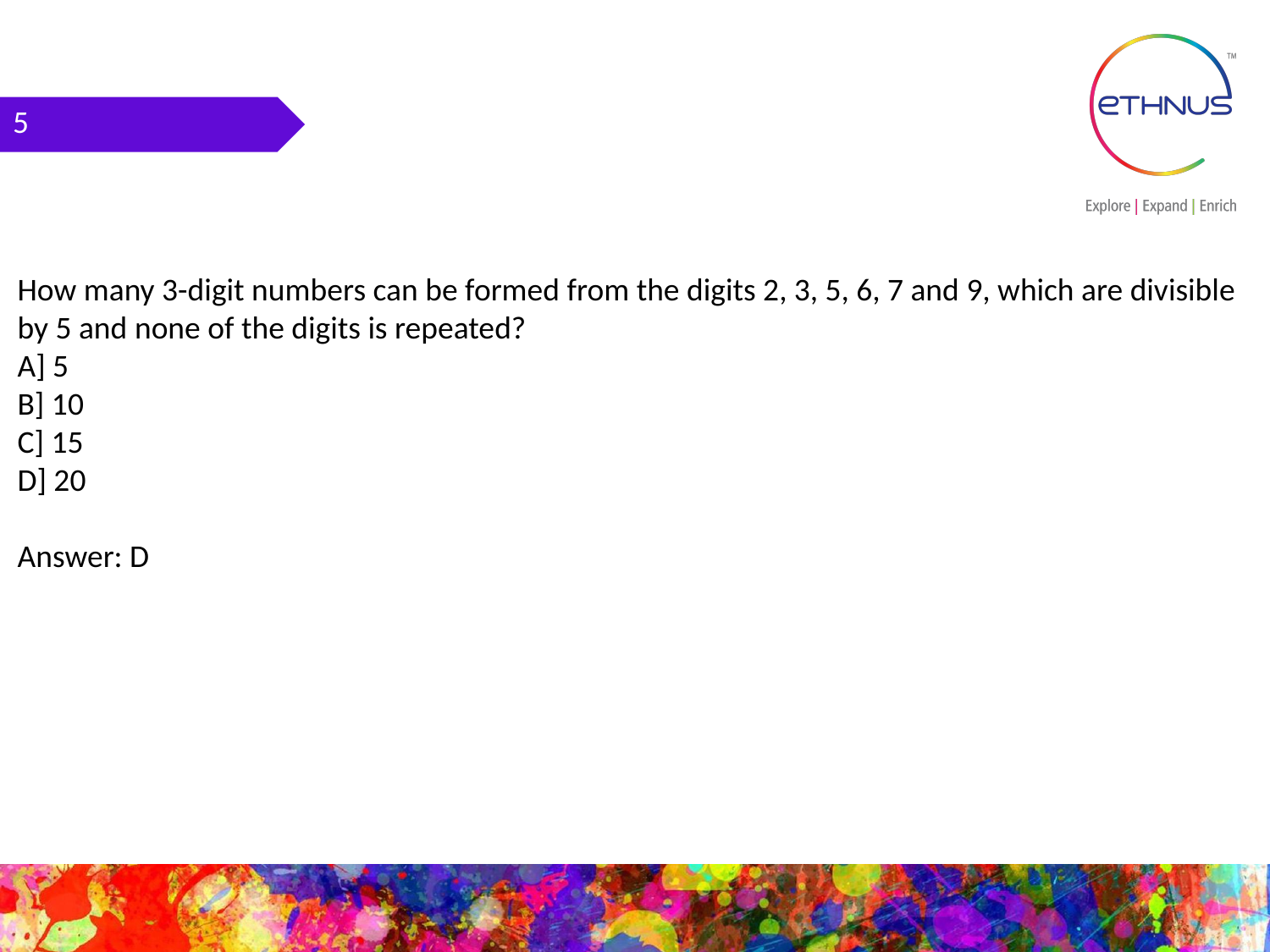

5
How many 3-digit numbers can be formed from the digits 2, 3, 5, 6, 7 and 9, which are divisible by 5 and none of the digits is repeated?
A] 5
B] 10
C] 15
D] 20

Answer: D